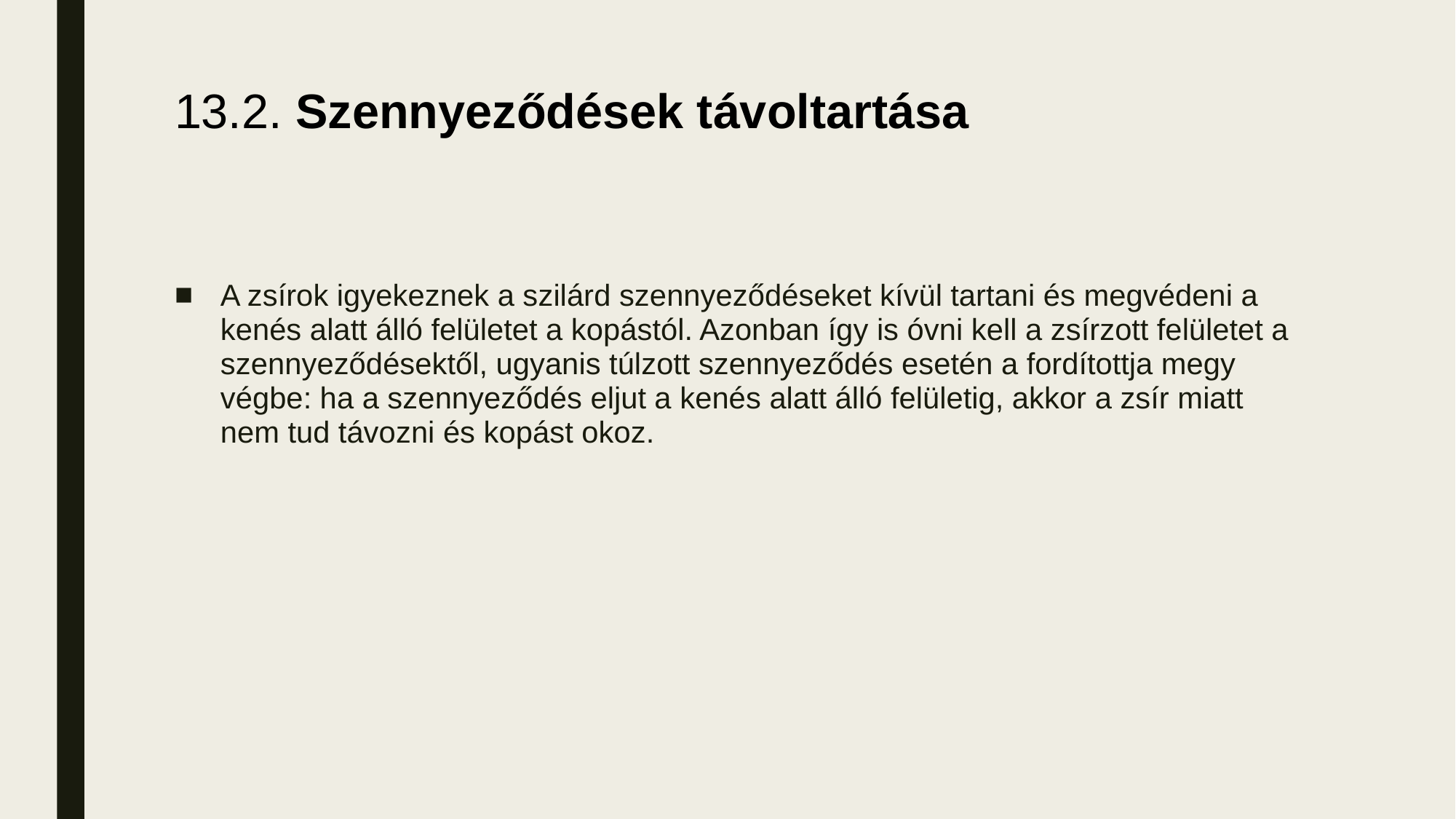

# 13.2. Szennyeződések távoltartása
A zsírok igyekeznek a szilárd szennyeződéseket kívül tartani és megvédeni a kenés alatt álló felületet a kopástól. Azonban így is óvni kell a zsírzott felületet a szennyeződésektől, ugyanis túlzott szennyeződés esetén a fordítottja megy végbe: ha a szennyeződés eljut a kenés alatt álló felületig, akkor a zsír miatt nem tud távozni és kopást okoz.